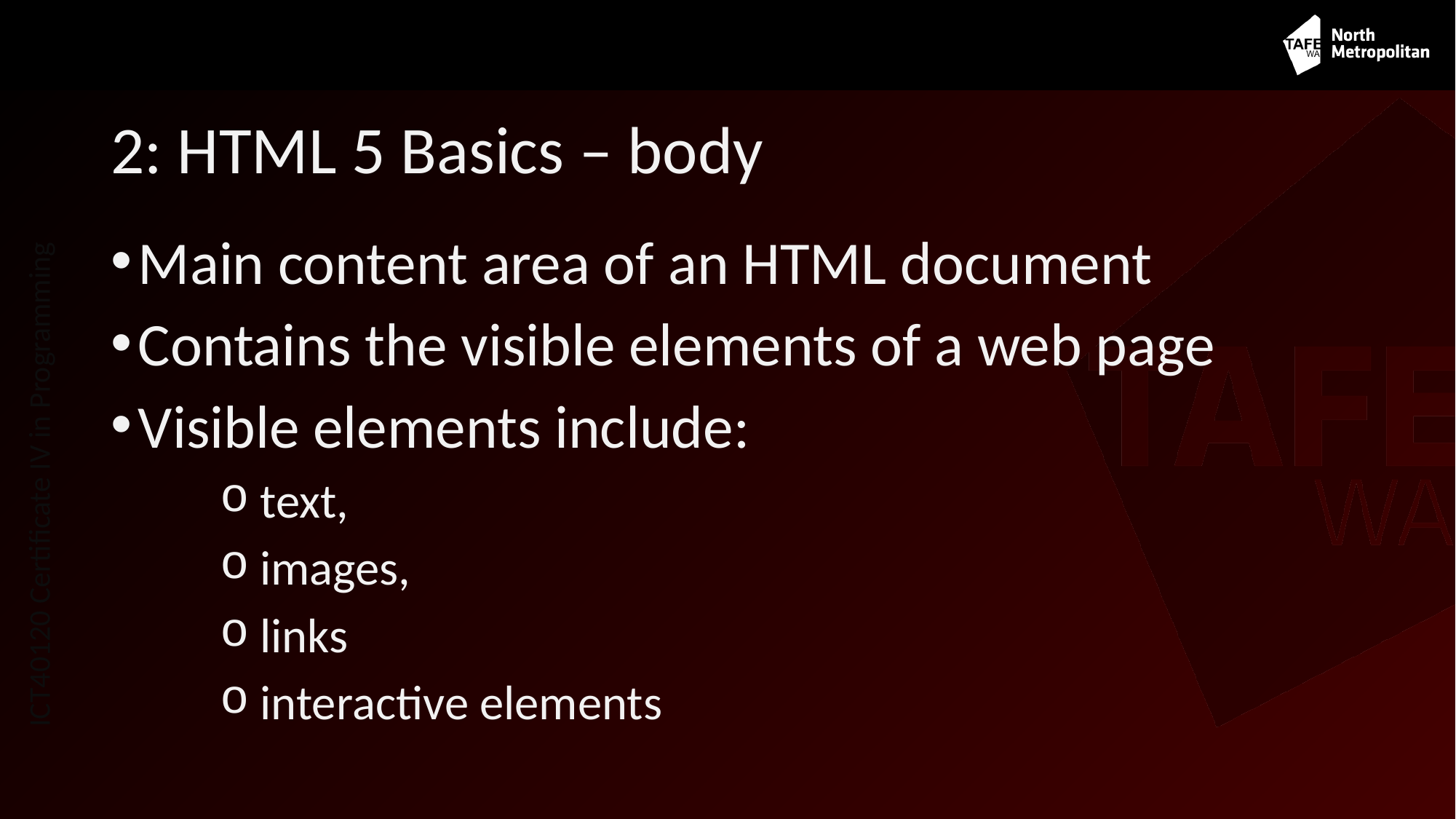

# 2: HTML 5 Basics – body
Main content area of an HTML document
Contains the visible elements of a web page
Visible elements include:
 text,
 images,
 links
 interactive elements